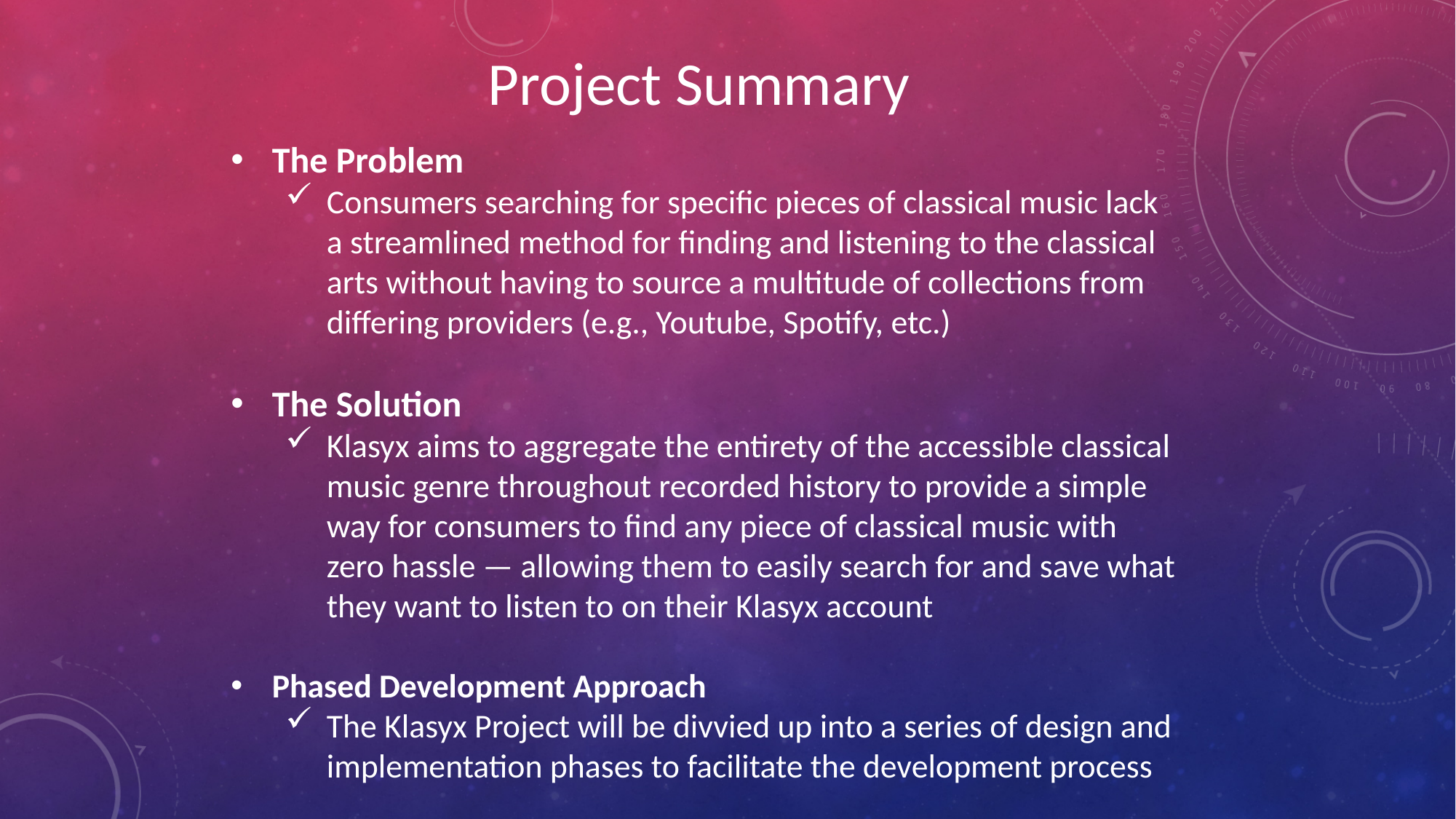

Project Summary
The Problem
Consumers searching for specific pieces of classical music lack a streamlined method for finding and listening to the classical arts without having to source a multitude of collections from differing providers (e.g., Youtube, Spotify, etc.)

The Solution
Klasyx aims to aggregate the entirety of the accessible classical music genre throughout recorded history to provide a simple way for consumers to find any piece of classical music with zero hassle — allowing them to easily search for and save what they want to listen to on their Klasyx account

Phased Development Approach
The Klasyx Project will be divvied up into a series of design and implementation phases to facilitate the development process